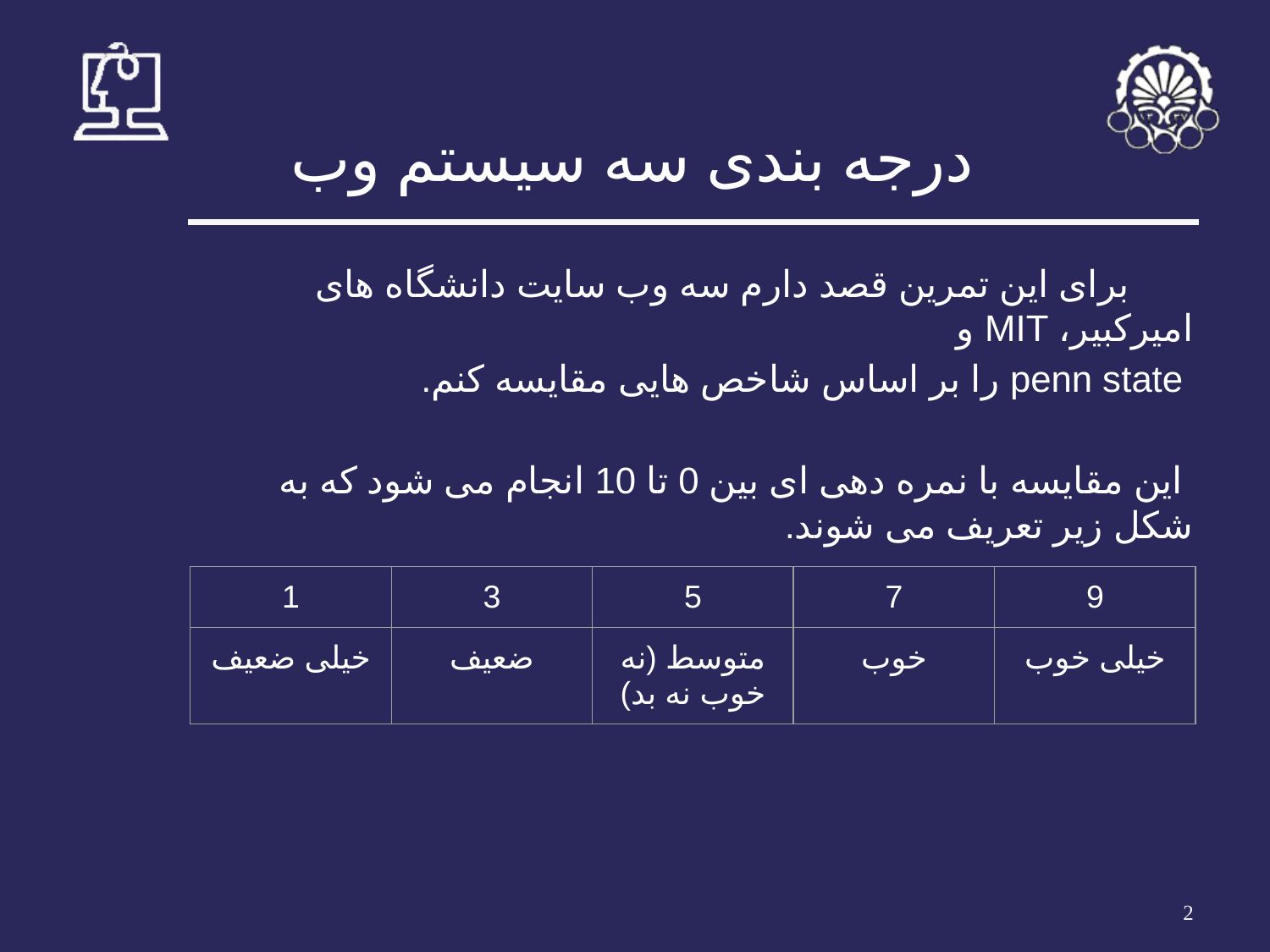

# درجه بندی سه سیستم وب
برای این تمرین قصد دارم سه وب سایت دانشگاه های امیرکبیر، MIT و
 penn state را بر اساس شاخص هایی مقایسه کنم.

 	این مقایسه با نمره دهی ای بین 0 تا 10 انجام می شود که به شکل زیر تعریف می شوند.

| 1 | 3 | 5 | 7 | 9 |
| --- | --- | --- | --- | --- |
| خیلی ضعیف | ضعیف | متوسط (نه خوب نه بد) | خوب | خیلی خوب |
2